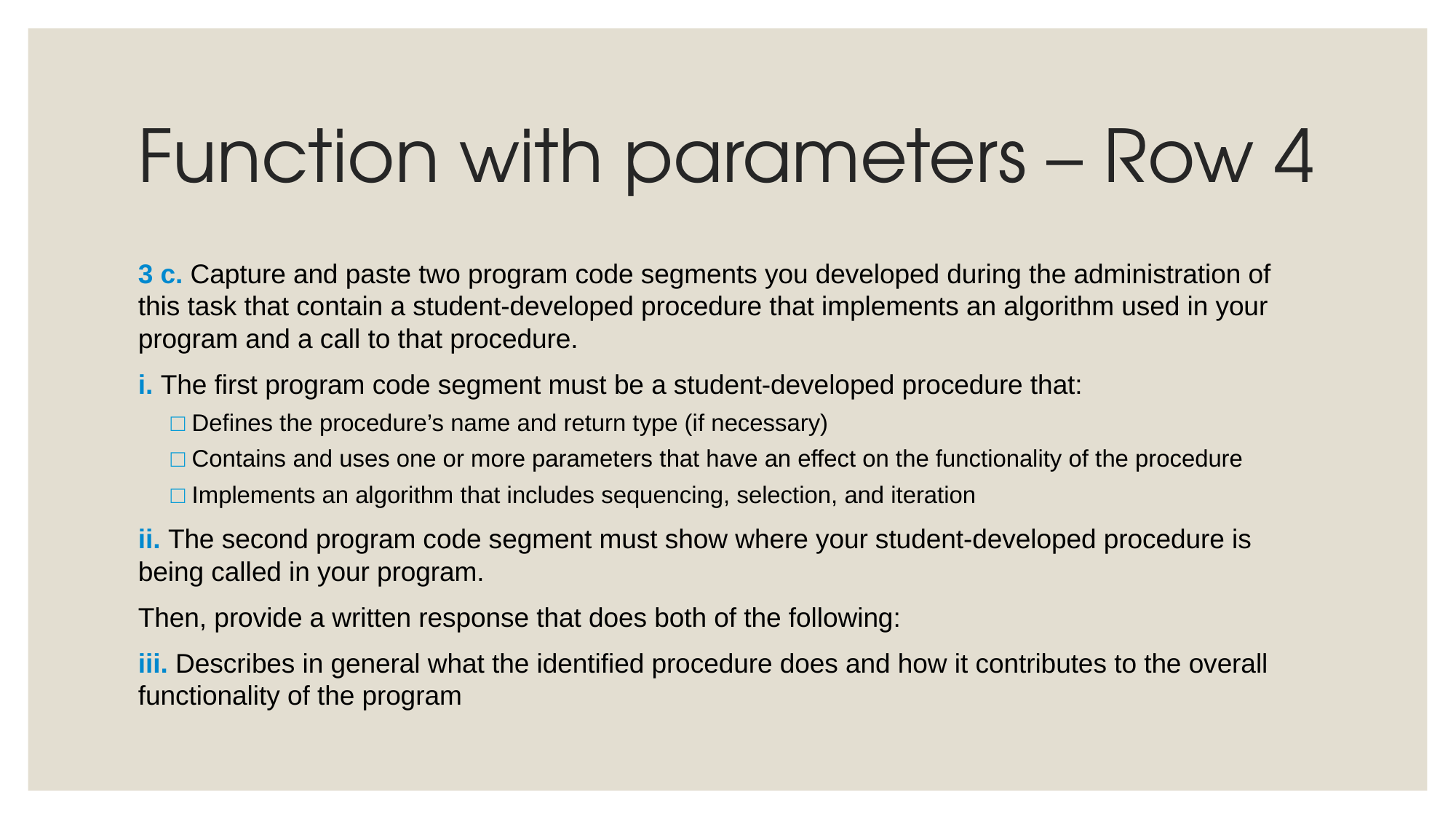

# Function with parameters – Row 4
3 c. Capture and paste two program code segments you developed during the administration of this task that contain a student-developed procedure that implements an algorithm used in your program and a call to that procedure.
i. The first program code segment must be a student-developed procedure that:
□ Defines the procedure’s name and return type (if necessary)
□ Contains and uses one or more parameters that have an effect on the functionality of the procedure
□ Implements an algorithm that includes sequencing, selection, and iteration
ii. The second program code segment must show where your student-developed procedure is being called in your program.
Then, provide a written response that does both of the following:
iii. Describes in general what the identified procedure does and how it contributes to the overall functionality of the program